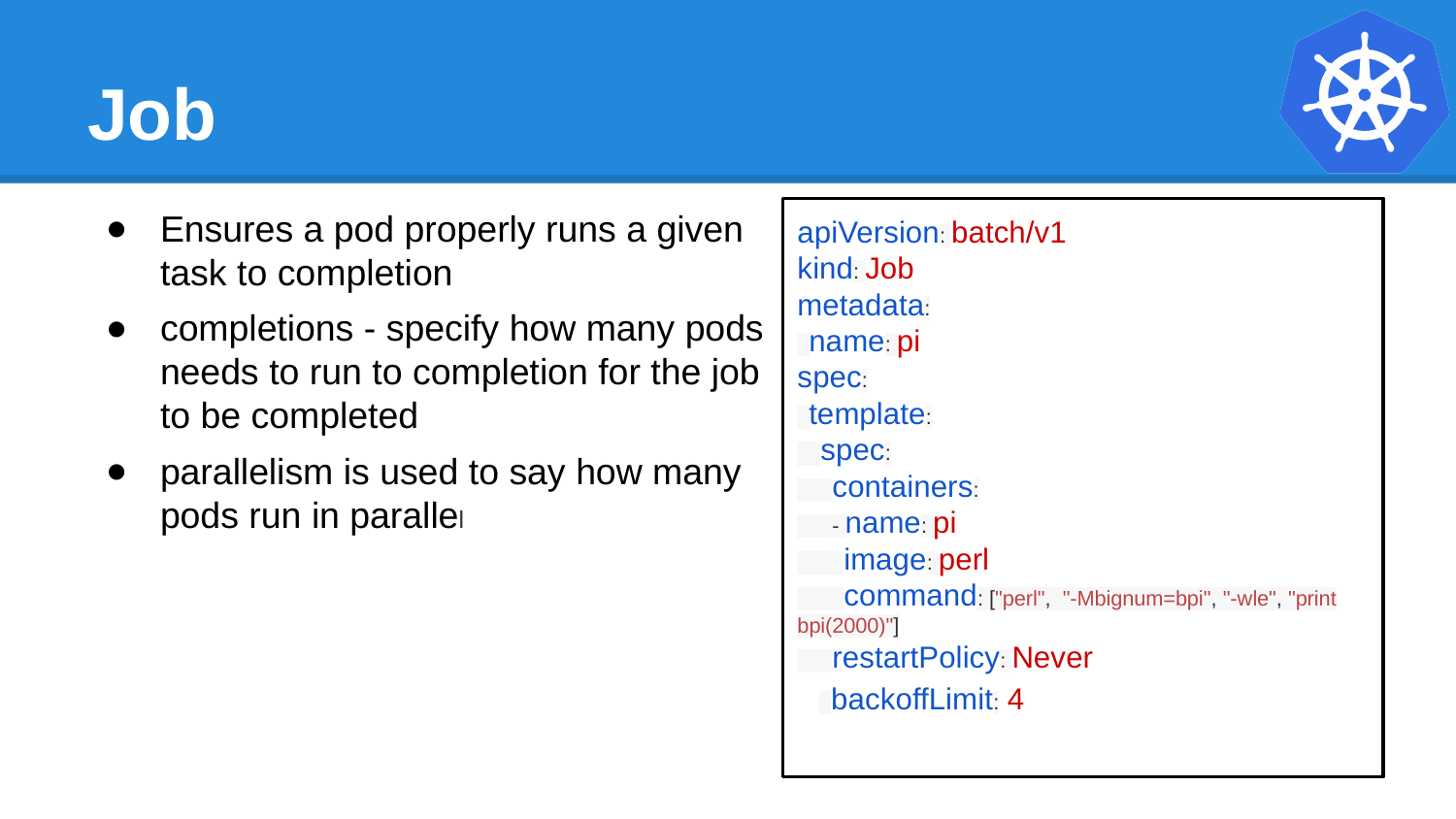

# Job
Ensures a pod properly runs a given task to completion
completions - specify how many pods needs to run to completion for the job to be completed
parallelism is used to say how many pods run in parallel
apiVersion: batch/v1
kind: Job
metadata:
  name: pi
spec:
  template:
    spec:
      containers:
      - name: pi
        image: perl
        command: ["perl",  "-Mbignum=bpi", "-wle", "print bpi(2000)"]
      restartPolicy: Never
  backoffLimit: 4